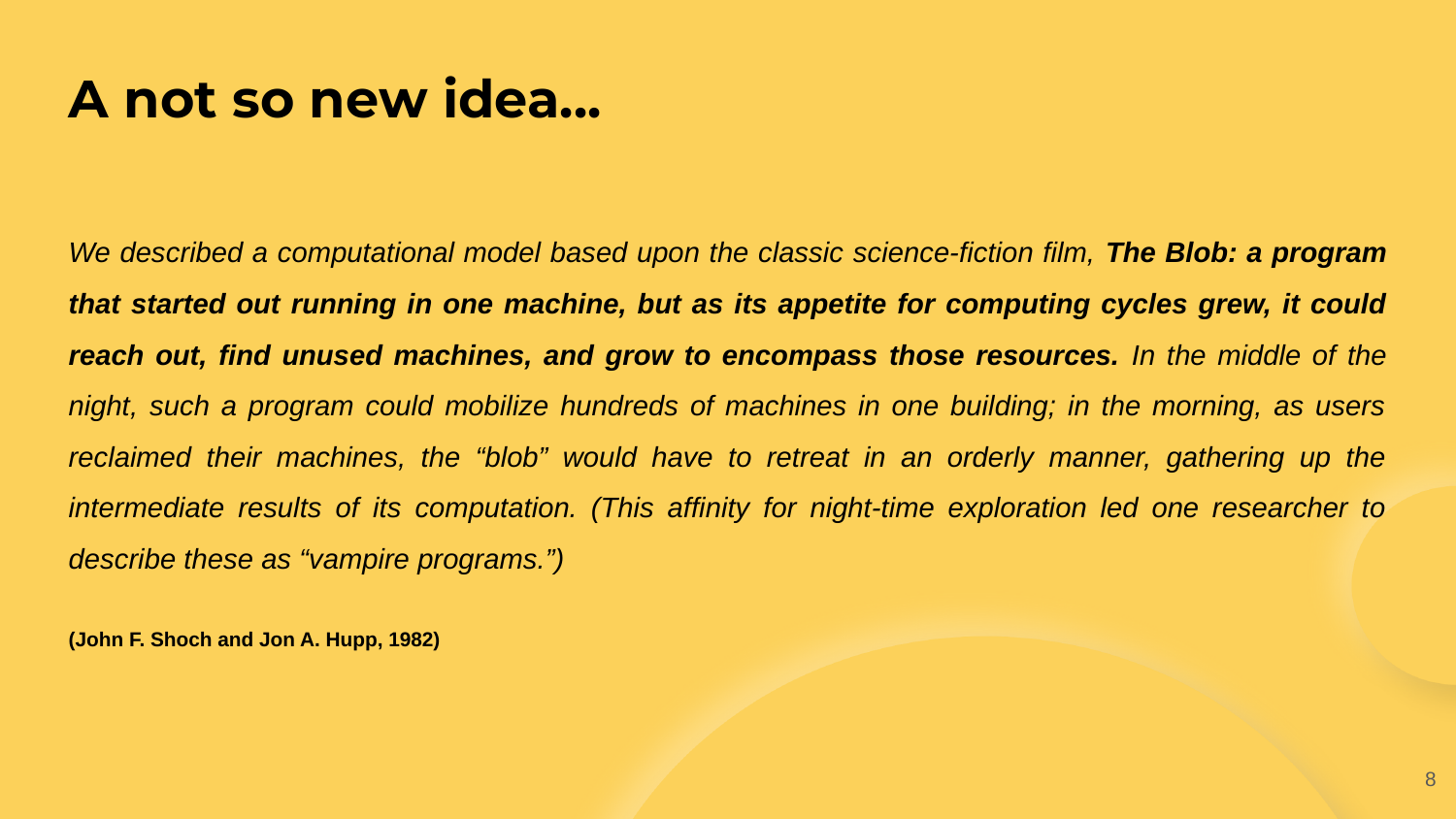

A not so new idea...
We described a computational model based upon the classic science-fiction film, The Blob: a program that started out running in one machine, but as its appetite for computing cycles grew, it could reach out, find unused machines, and grow to encompass those resources. In the middle of the night, such a program could mobilize hundreds of machines in one building; in the morning, as users reclaimed their machines, the “blob” would have to retreat in an orderly manner, gathering up the intermediate results of its computation. (This affinity for night-time exploration led one researcher to describe these as “vampire programs.”)

(John F. Shoch and Jon A. Hupp, 1982)
8